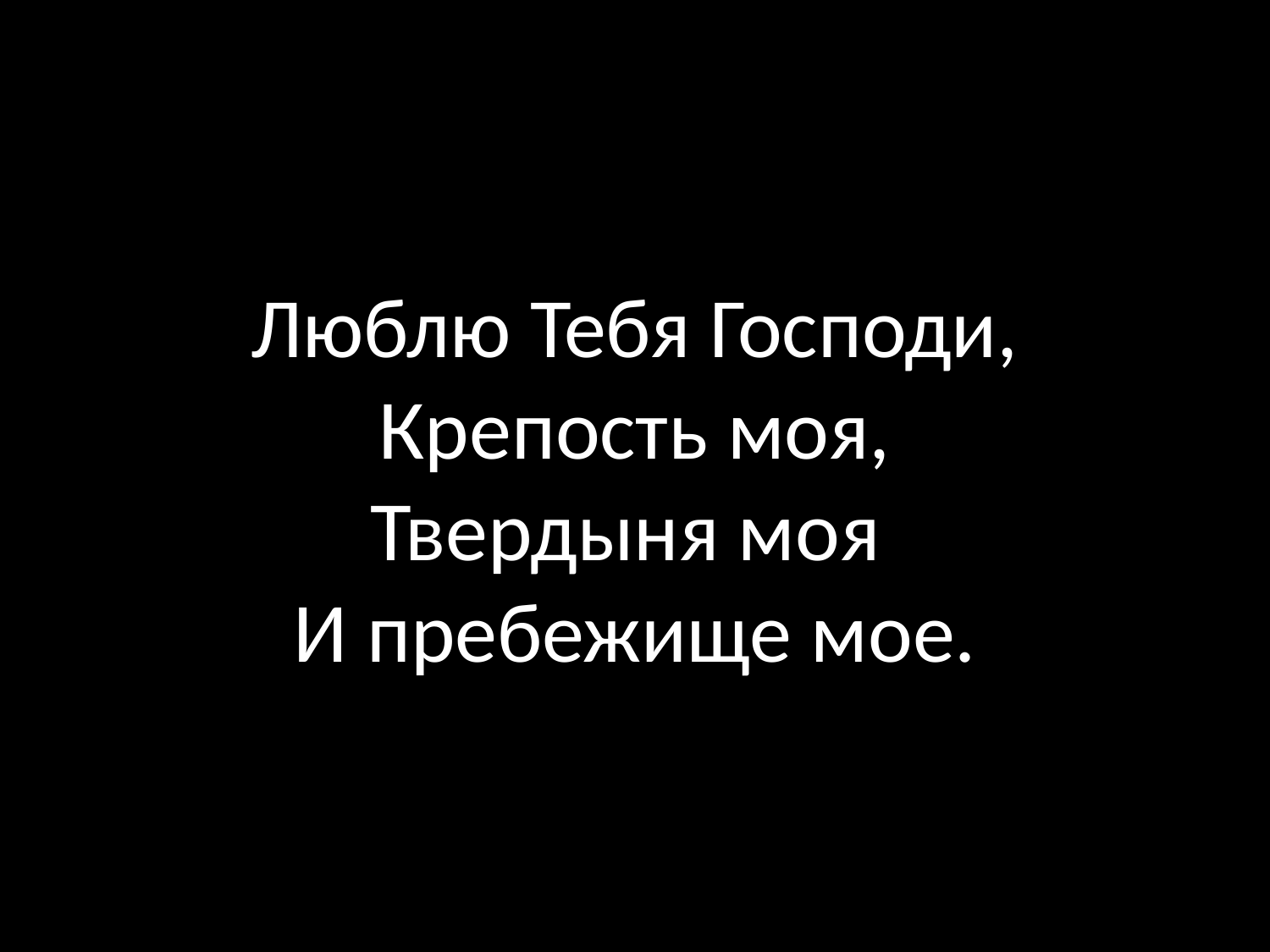

# Люблю Тебя Господи, Крепость моя, Твердыня моя И пребежище мое.